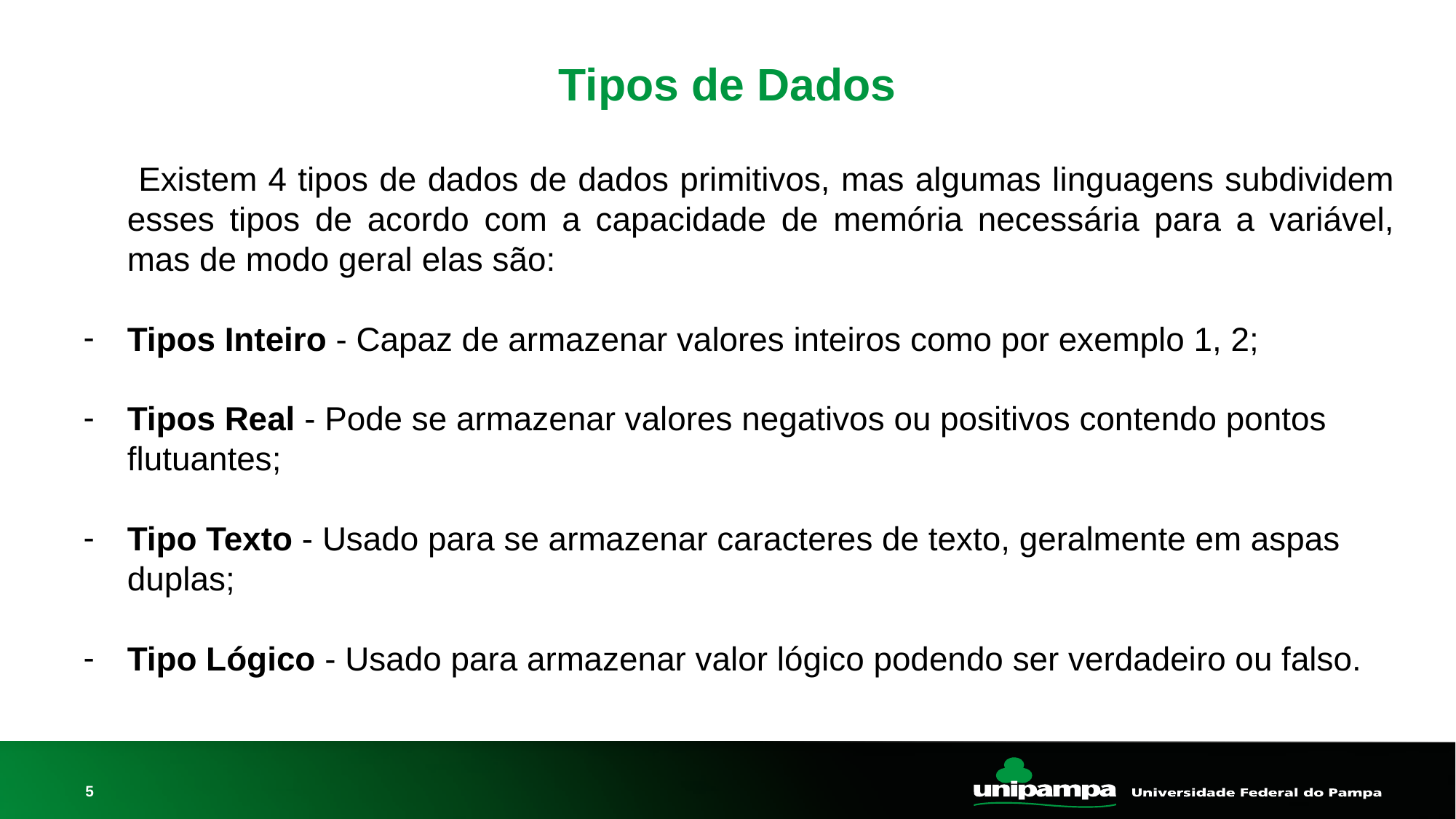

# Tipos de Dados
 Existem 4 tipos de dados de dados primitivos, mas algumas linguagens subdividem esses tipos de acordo com a capacidade de memória necessária para a variável, mas de modo geral elas são:

Tipos Inteiro - Capaz de armazenar valores inteiros como por exemplo 1, 2;

Tipos Real - Pode se armazenar valores negativos ou positivos contendo pontos flutuantes;

Tipo Texto - Usado para se armazenar caracteres de texto, geralmente em aspas duplas;

Tipo Lógico - Usado para armazenar valor lógico podendo ser verdadeiro ou falso.